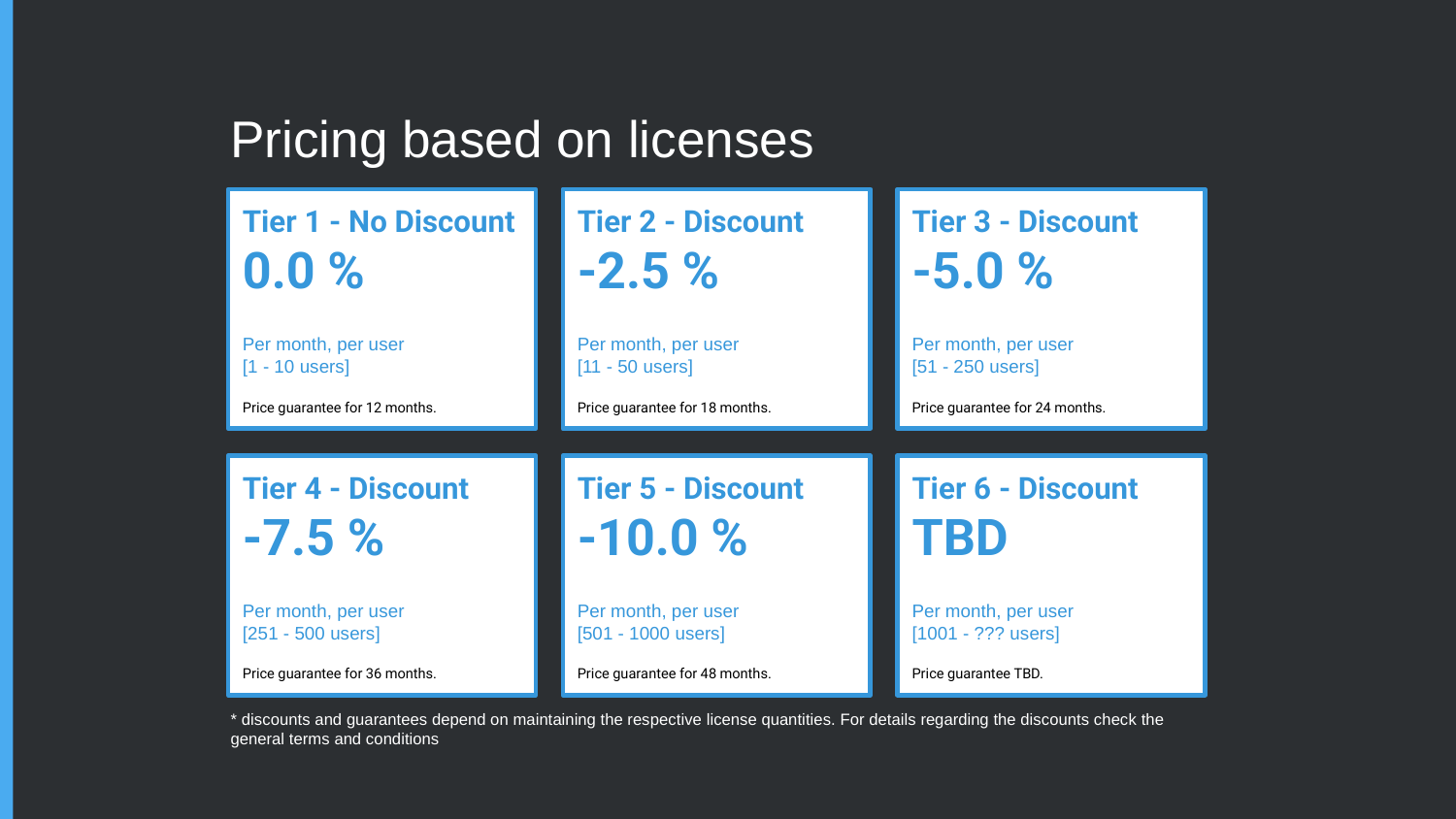

# Pricing based on licenses
Tier 1 - No Discount
0.0 %

Per month, per user
[1 - 10 users]

Price guarantee for 12 months.
Tier 2 - Discount
-2.5 %

Per month, per user
[11 - 50 users]

Price guarantee for 18 months.
Tier 3 - Discount
-5.0 %

Per month, per user
[51 - 250 users]

Price guarantee for 24 months.
Tier 4 - Discount
-7.5 %

Per month, per user
[251 - 500 users]

Price guarantee for 36 months.
Tier 5 - Discount
-10.0 %

Per month, per user
[501 - 1000 users]

Price guarantee for 48 months.
Tier 6 - Discount
TBD

Per month, per user
[1001 - ??? users]

Price guarantee TBD.
* discounts and guarantees depend on maintaining the respective license quantities. For details regarding the discounts check the general terms and conditions